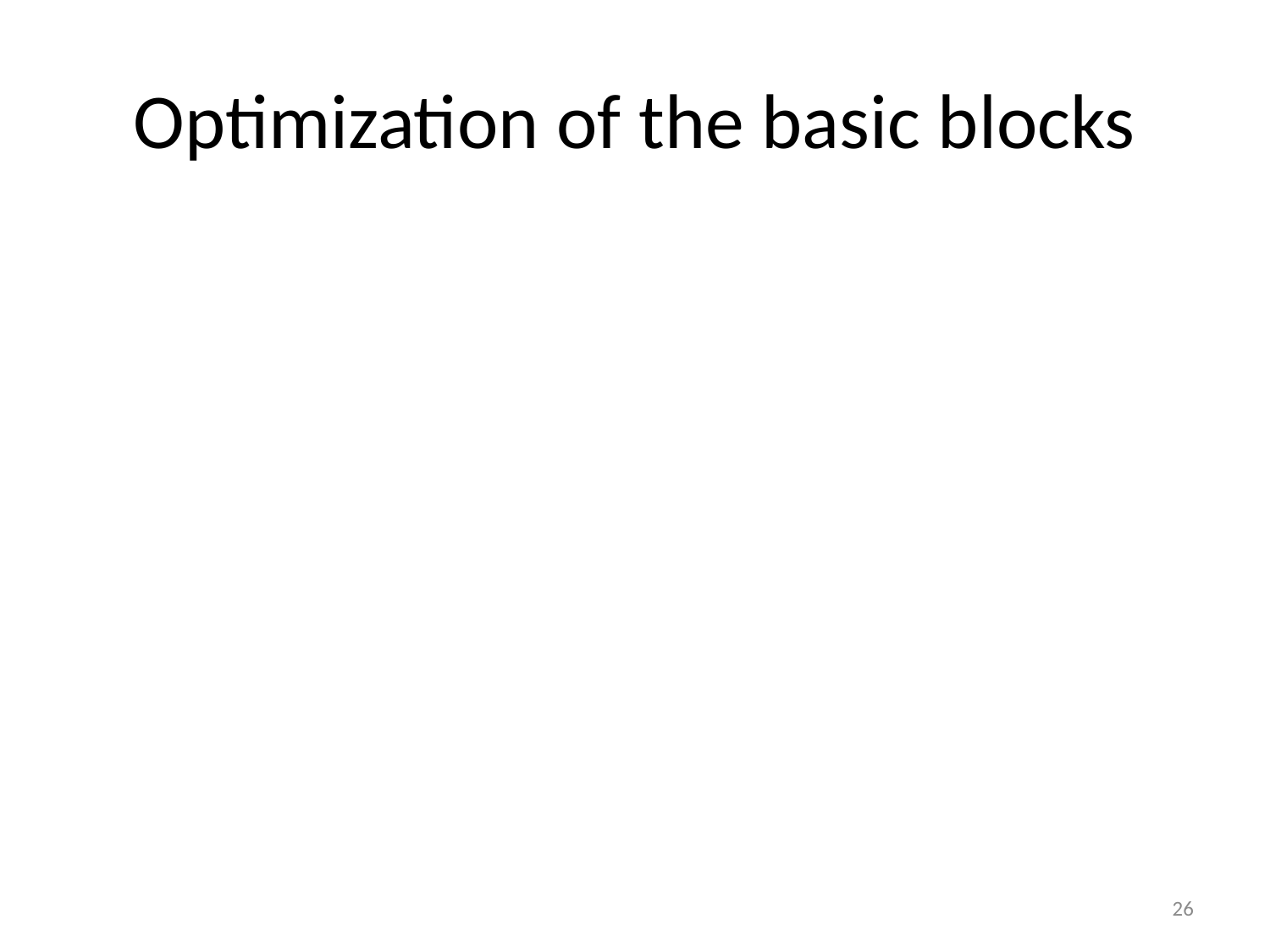

# Optimization of the basic blocks

26